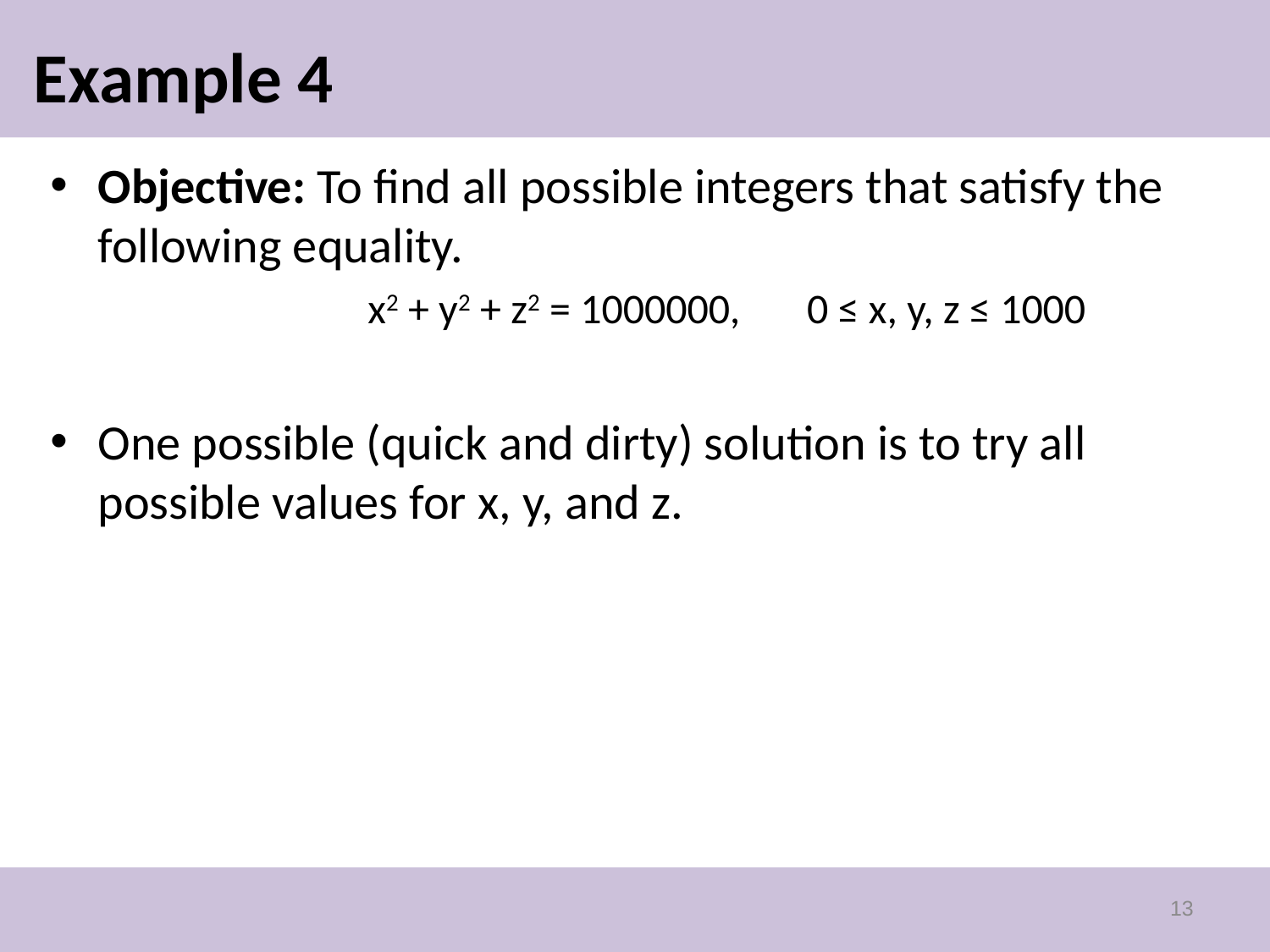

# Example 4
Objective: To find all possible integers that satisfy the following equality.
		x2 + y2 + z2 = 1000000,       0 ≤ x, y, z ≤ 1000

One possible (quick and dirty) solution is to try all possible values for x, y, and z.

13